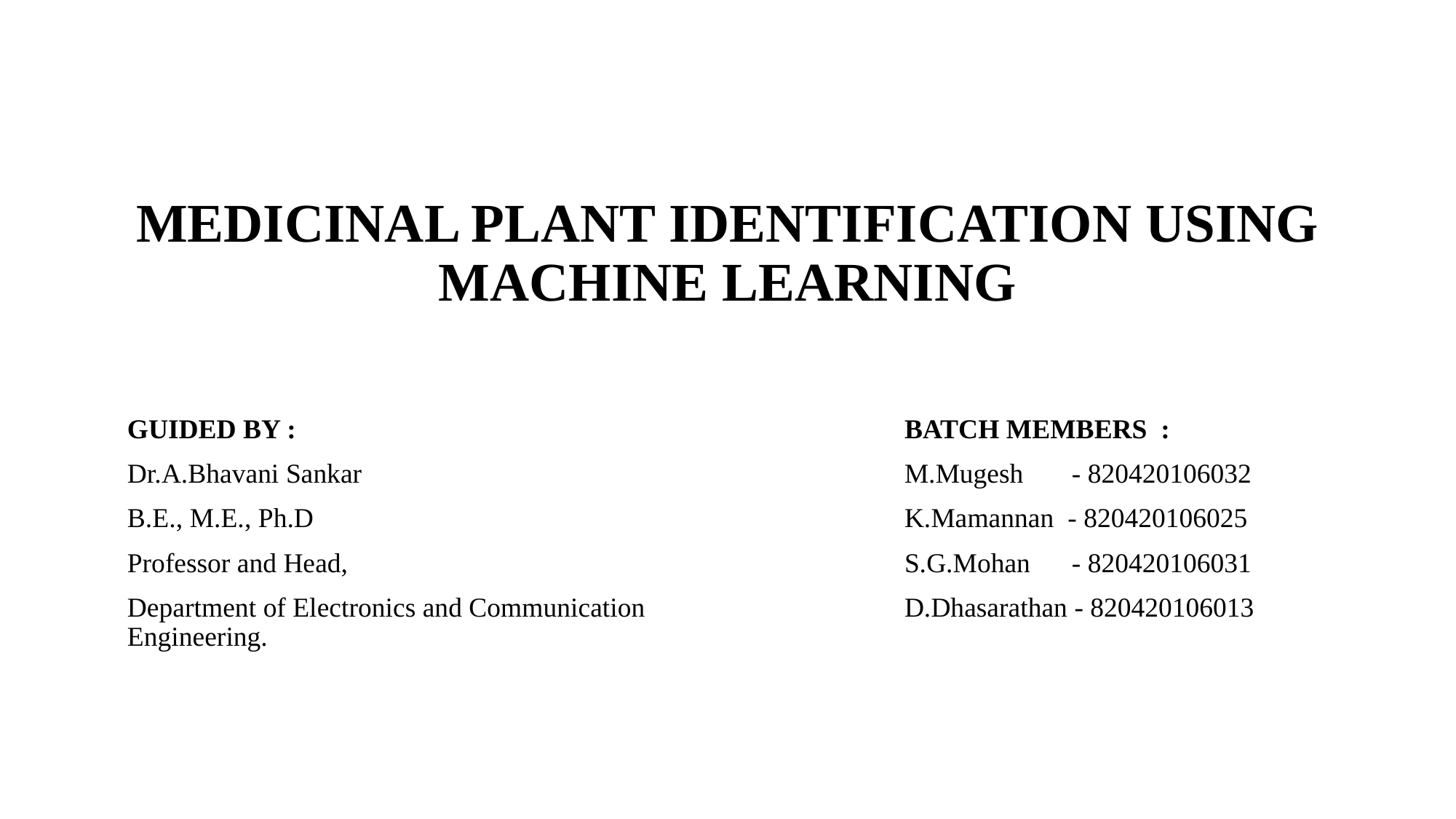

# MEDICINAL PLANT IDENTIFICATION USING MACHINE LEARNING
BATCH MEMBERS  :
M.Mugesh       - 820420106032
K.Mamannan  - 820420106025
S.G.Mohan      - 820420106031
D.Dhasarathan - 820420106013
GUIDED BY :
Dr.A.Bhavani Sankar
B.E., M.E., Ph.D
Professor and Head,
Department of Electronics and Communication Engineering.